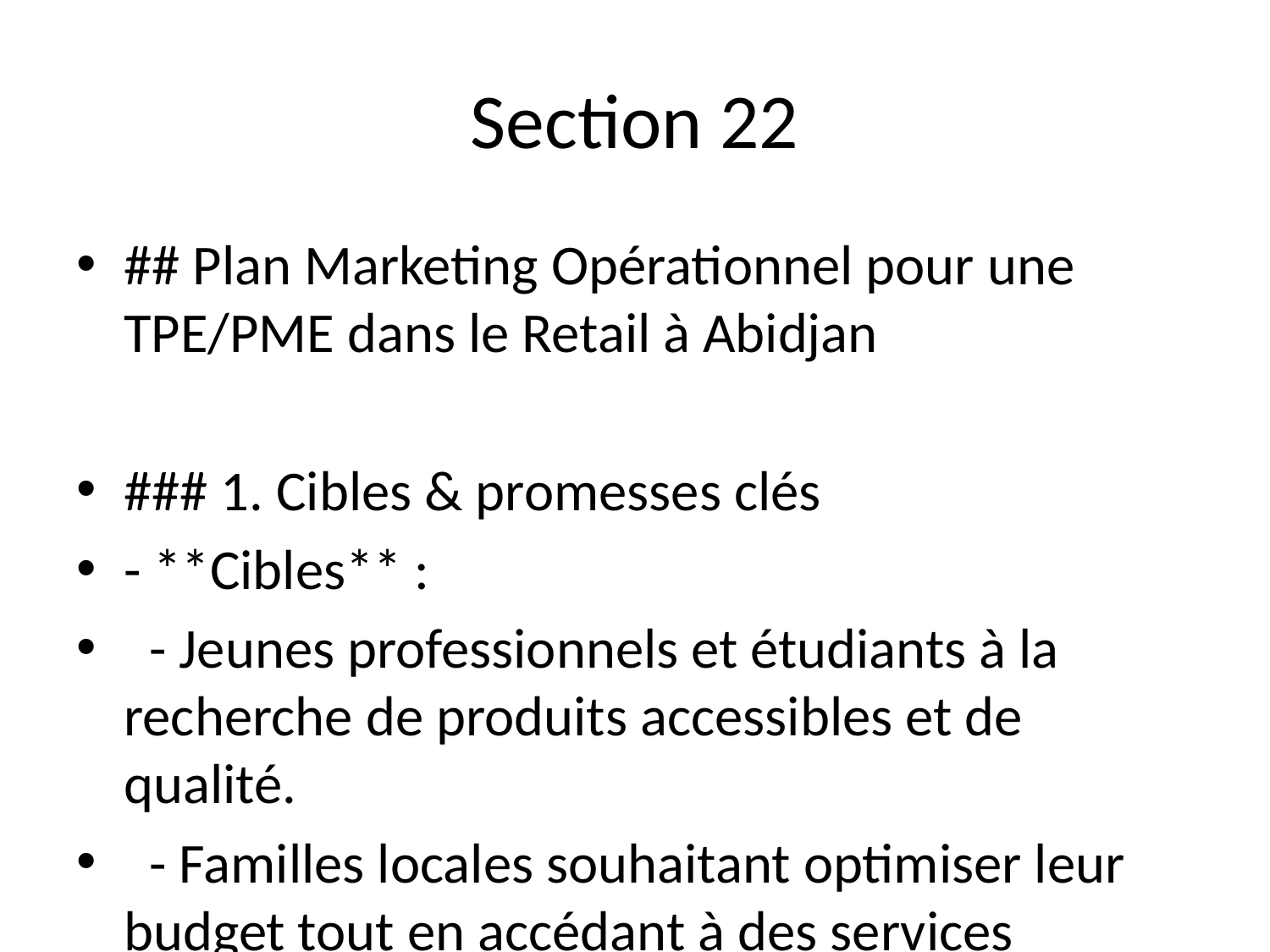

# Section 22
## Plan Marketing Opérationnel pour une TPE/PME dans le Retail à Abidjan

### 1. Cibles & promesses clés
- **Cibles** :
  - Jeunes professionnels et étudiants à la recherche de produits accessibles et de qualité.
  - Familles locales souhaitant optimiser leur budget tout en accédant à des services rapides.
  - Résidents des quartiers autour du point de vente, favorisant la proximité.

- **Promesses clés** :
  - Meilleur rapport qualité-prix sur une sélection de produits.
  - Service client rapide et personnalisé, avec une attention particulière aux besoins des clients.
  - Accessibilité via des canaux numériques et physiques, réduisant les distances pour les clients.

### 2. Canaux & actions
- **Digitaux** :
  - **WhatsApp Business** : Création d’un catalogue de produits et service client réactif. Promouvoir des offres spéciales via des messages réguliers.
  - **Facebook** : Publication quotidienne de contenus engageants (photos de produits, promotions, témoignages clients). Groupes